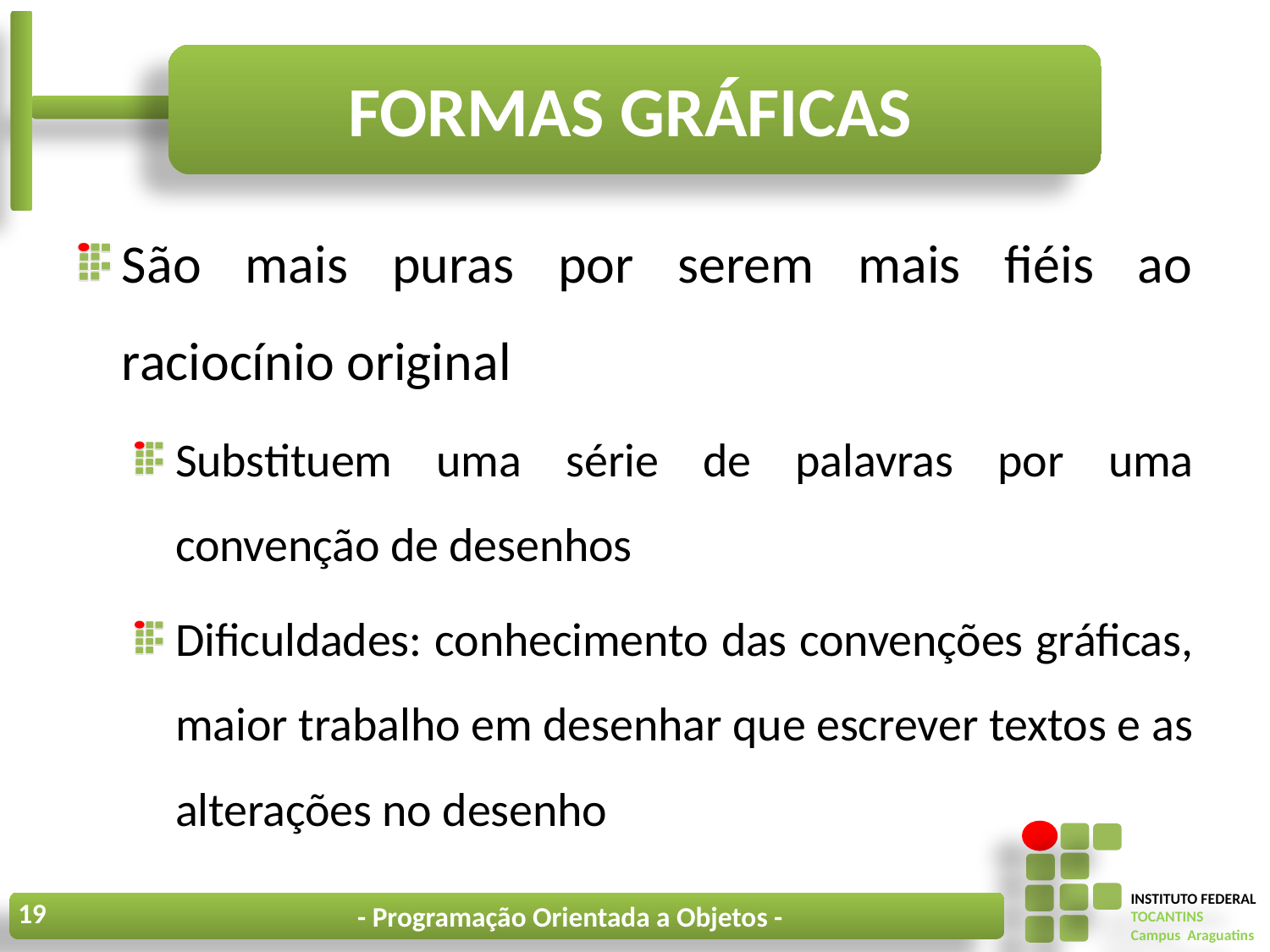

# Formas gráficas
São mais puras por serem mais fiéis ao raciocínio original
Substituem uma série de palavras por uma convenção de desenhos
Dificuldades: conhecimento das convenções gráficas, maior trabalho em desenhar que escrever textos e as alterações no desenho
19